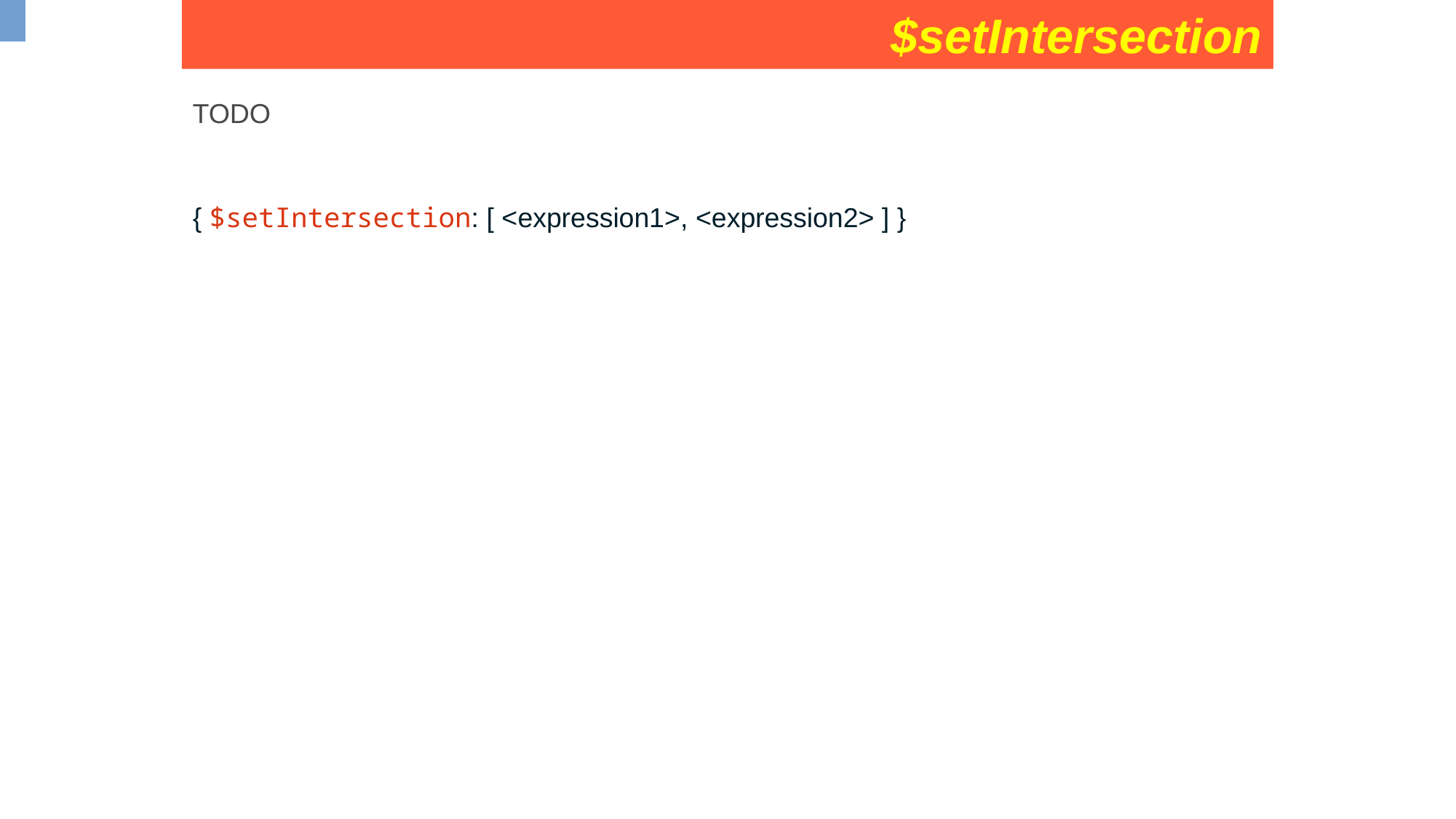

$setIntersection
TODO
{ $setIntersection: [ <expression1>, <expression2> ] }